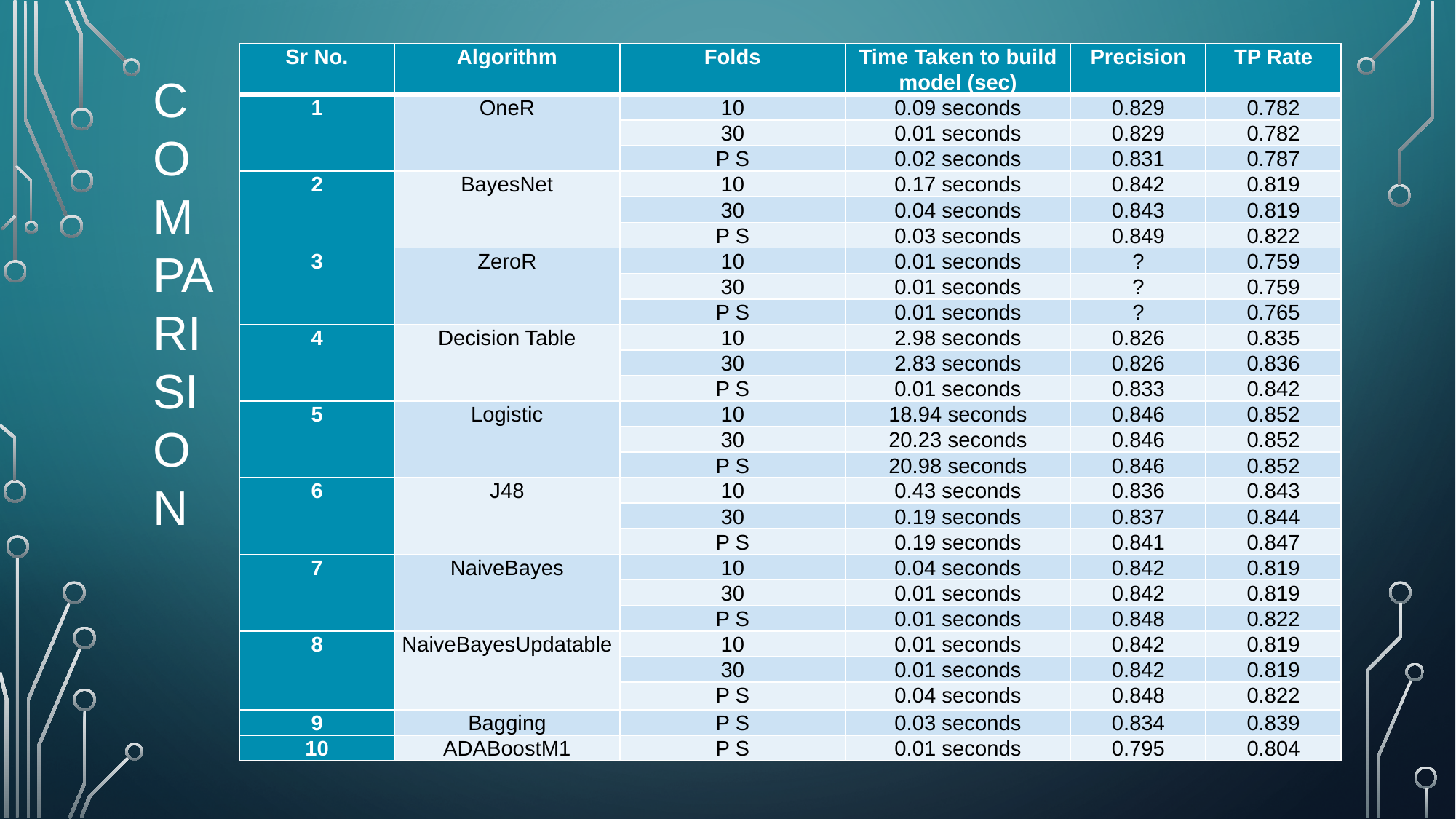

| Sr No. | Algorithm | Folds | Time Taken to build model (sec) | Precision | TP Rate |
| --- | --- | --- | --- | --- | --- |
| 1 | OneR | 10 | 0.09 seconds | 0.829 | 0.782 |
|  |  | 30 | 0.01 seconds | 0.829 | 0.782 |
|  |  | P S | 0.02 seconds | 0.831 | 0.787 |
| 2 | BayesNet | 10 | 0.17 seconds | 0.842 | 0.819 |
|  |  | 30 | 0.04 seconds | 0.843 | 0.819 |
|  |  | P S | 0.03 seconds | 0.849 | 0.822 |
| 3 | ZeroR | 10 | 0.01 seconds | ? | 0.759 |
|  |  | 30 | 0.01 seconds | ? | 0.759 |
|  |  | P S | 0.01 seconds | ? | 0.765 |
| 4 | Decision Table | 10 | 2.98 seconds | 0.826 | 0.835 |
|  |  | 30 | 2.83 seconds | 0.826 | 0.836 |
|  |  | P S | 0.01 seconds | 0.833 | 0.842 |
| 5 | Logistic | 10 | 18.94 seconds | 0.846 | 0.852 |
|  |  | 30 | 20.23 seconds | 0.846 | 0.852 |
|  |  | P S | 20.98 seconds | 0.846 | 0.852 |
| 6 | J48 | 10 | 0.43 seconds | 0.836 | 0.843 |
|  |  | 30 | 0.19 seconds | 0.837 | 0.844 |
|  |  | P S | 0.19 seconds | 0.841 | 0.847 |
| 7 | NaiveBayes | 10 | 0.04 seconds | 0.842 | 0.819 |
|  |  | 30 | 0.01 seconds | 0.842 | 0.819 |
|  |  | P S | 0.01 seconds | 0.848 | 0.822 |
| 8 | NaiveBayesUpdatable | 10 | 0.01 seconds | 0.842 | 0.819 |
|  |  | 30 | 0.01 seconds | 0.842 | 0.819 |
|  |  | P S | 0.04 seconds | 0.848 | 0.822 |
| 9 | Bagging | P S | 0.03 seconds | 0.834 | 0.839 |
| 10 | ADABoostM1 | P S | 0.01 seconds | 0.795 | 0.804 |
COMPARISION